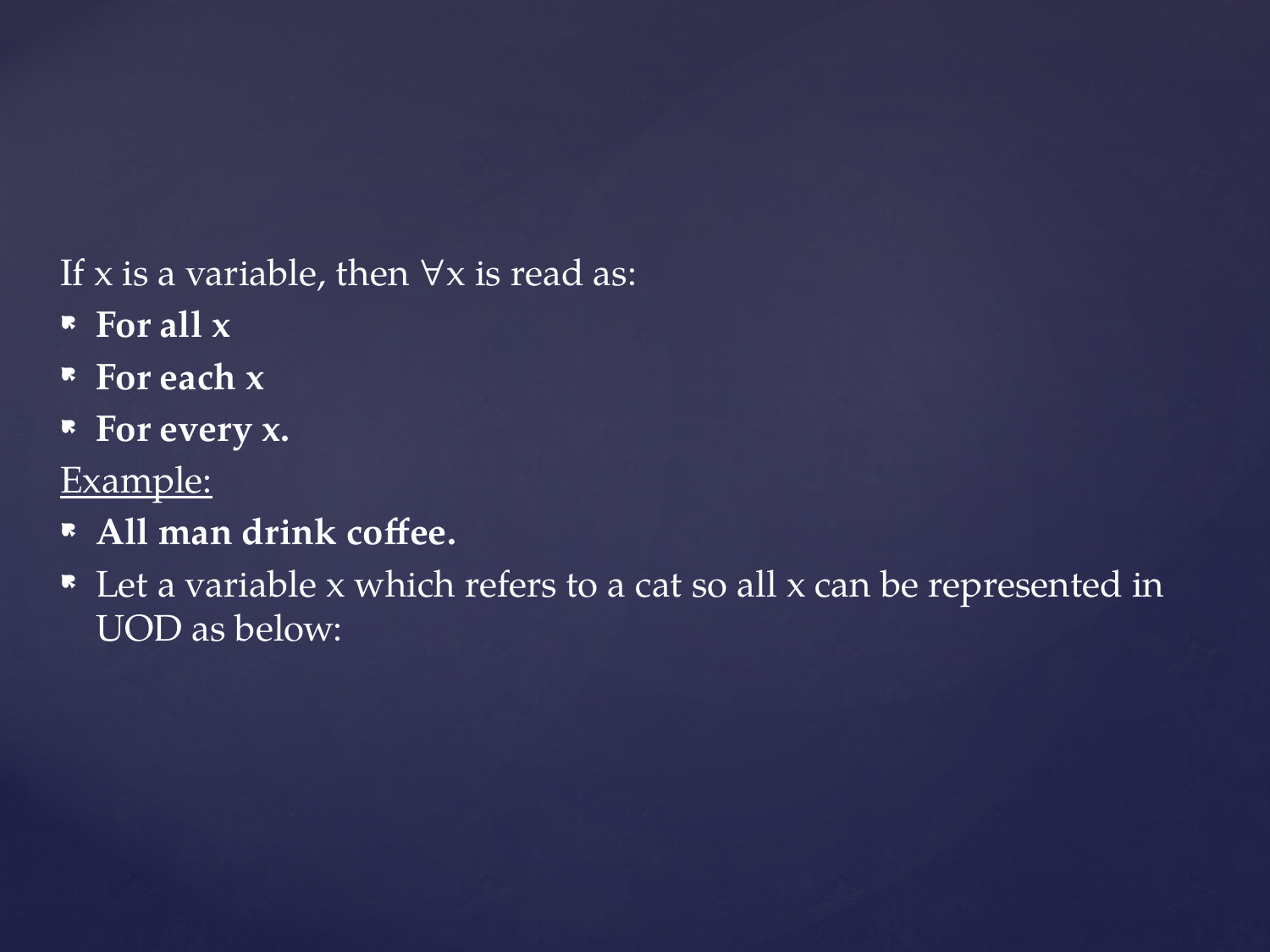

If x is a variable, then ∀x is read as:
For all x
For each x
For every x.
Example:
All man drink coffee.
Let a variable x which refers to a cat so all x can be represented in UOD as below: